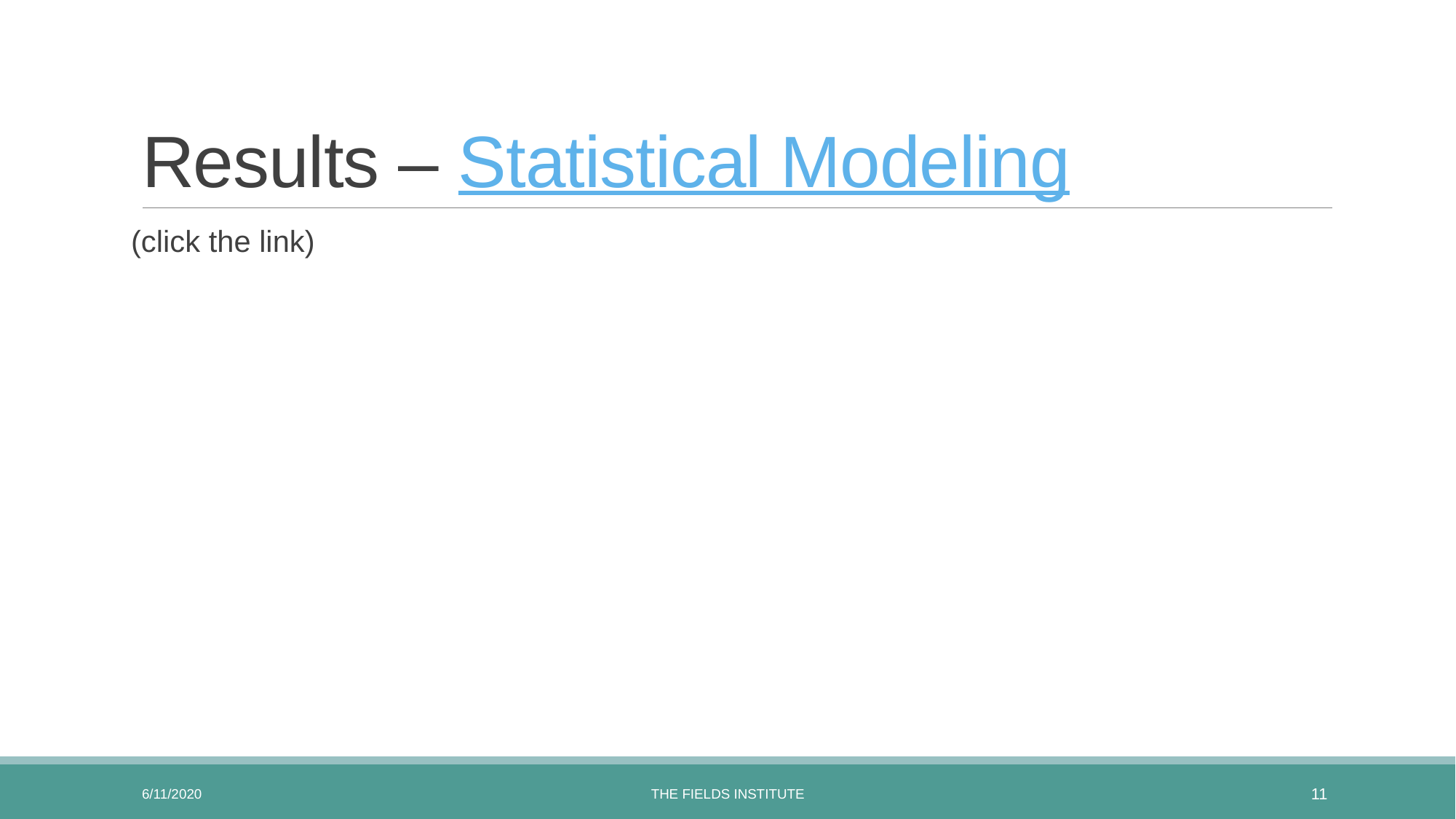

# Results – Statistical Modeling
(click the link)
6/11/2020
The Fields Institute
11